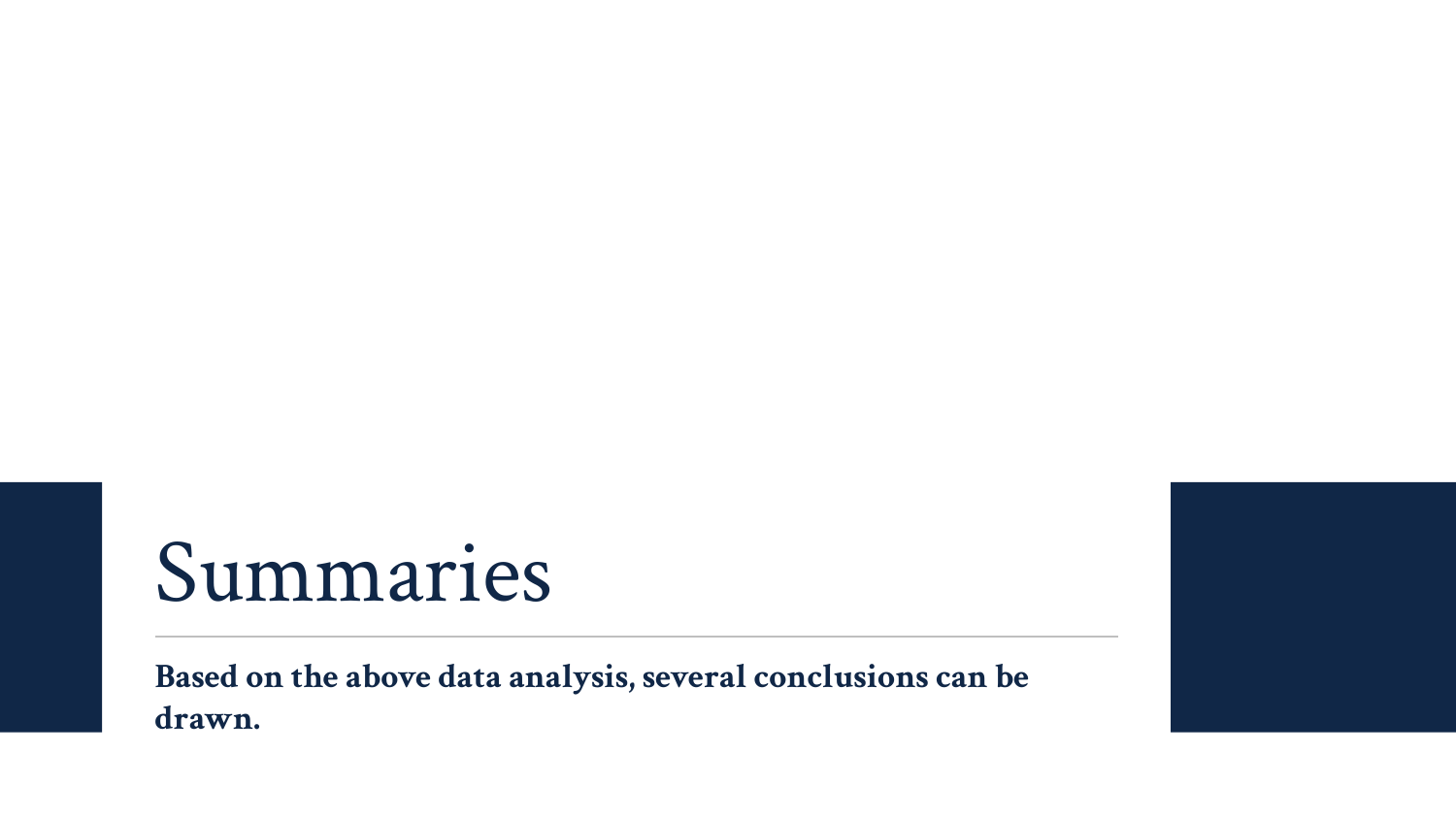

Summaries
Based on the above data analysis, several conclusions can be drawn.